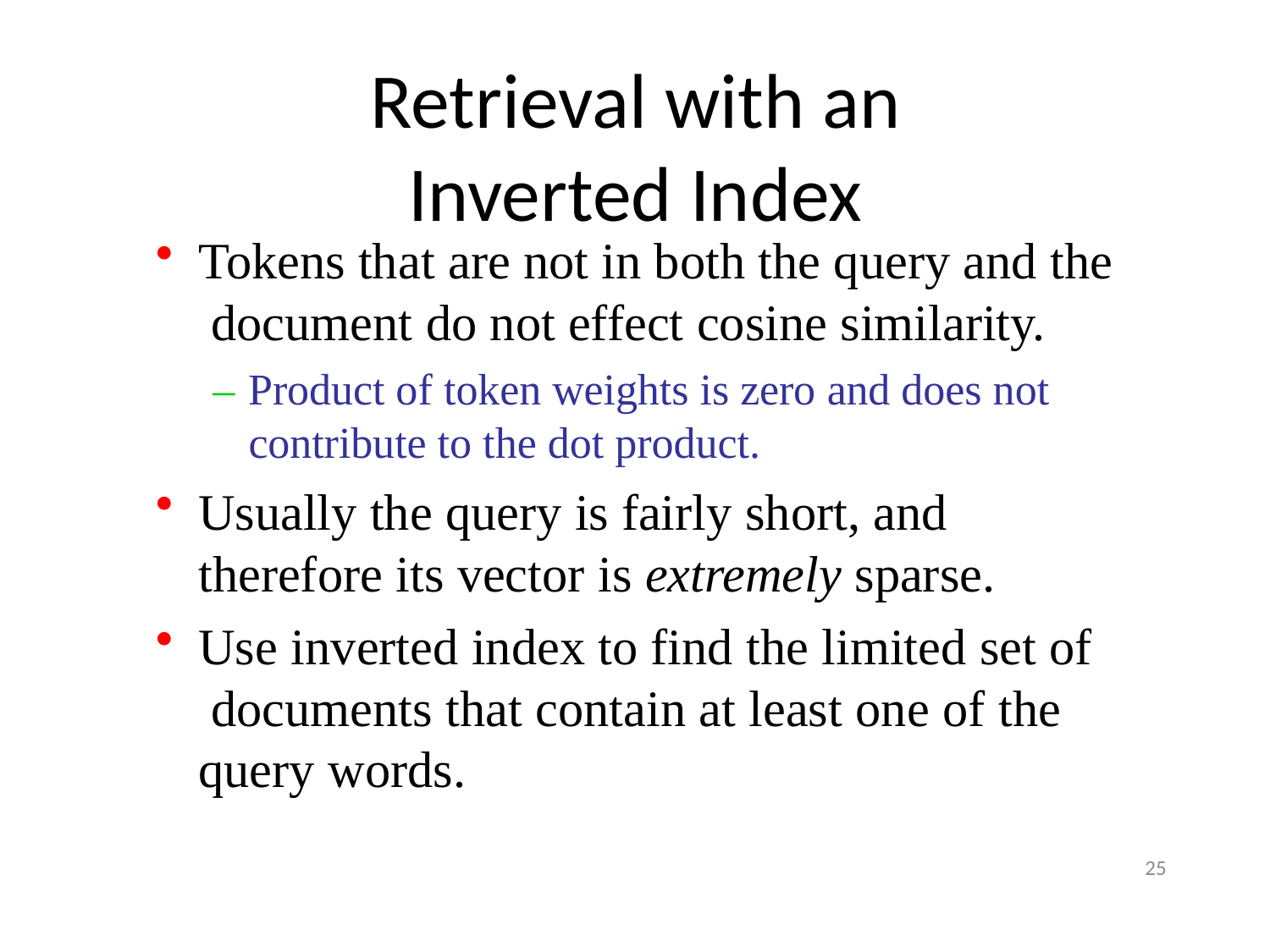

# Retrieval with an Inverted Index
Tokens that are not in both the query and the  document do not effect cosine similarity.
– Product of token weights is zero and does not  contribute to the dot product.
Usually the query is fairly short, and  therefore its vector is extremely sparse.
Use inverted index to find the limited set of  documents that contain at least one of the  query words.
25